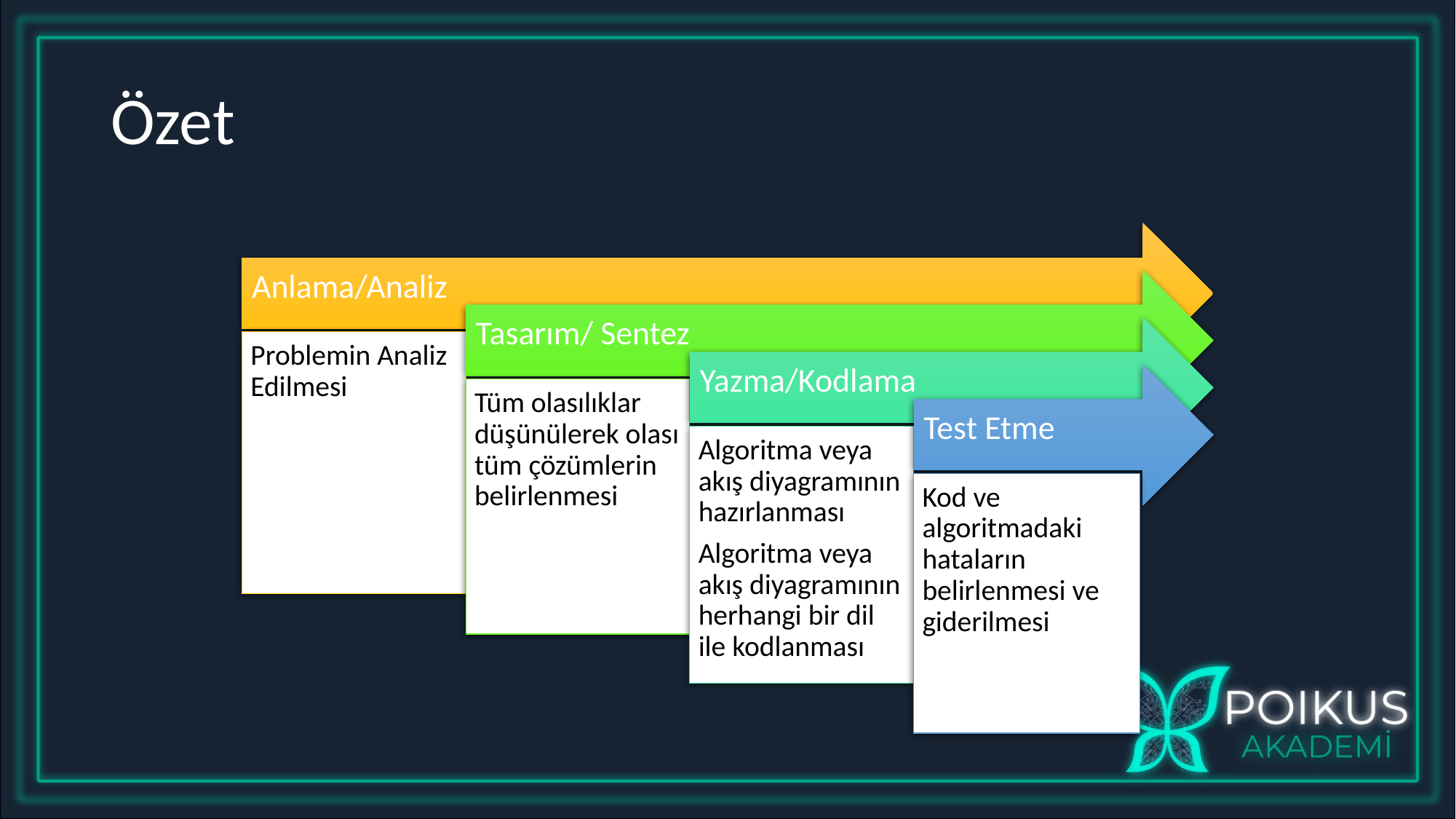

# Özet
Anlama/Analiz
Problemin Analiz Edilmesi
Tasarım/ Sentez
Tüm olasılıklar düşünülerek olası tüm çözümlerin belirlenmesi
Yazma/Kodlama
Algoritma veya akış diyagramının hazırlanması
Algoritma veya akış diyagramının herhangi bir dil ile kodlanması
Test Etme
Kod ve algoritmadaki hataların belirlenmesi ve giderilmesi